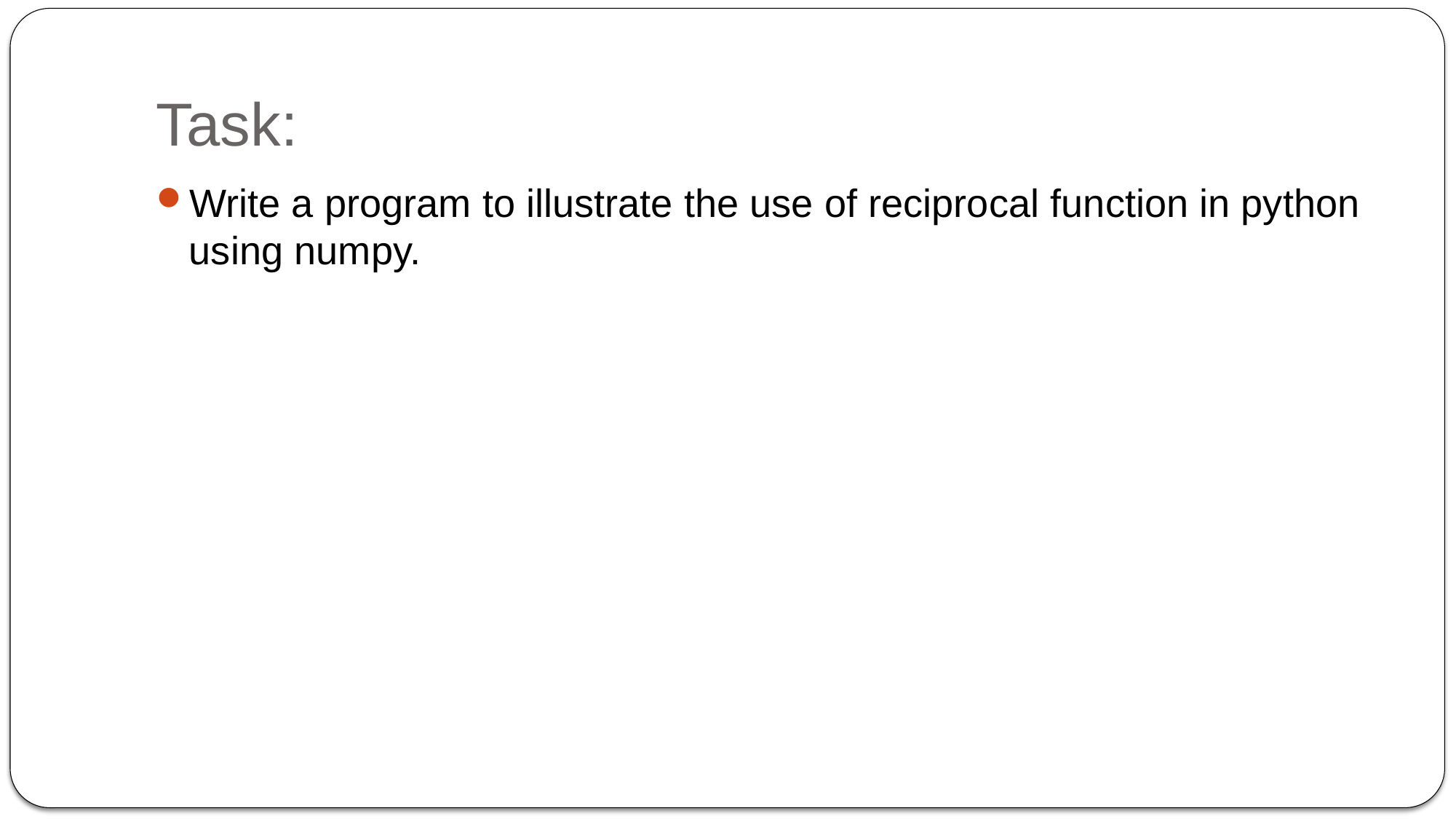

# Task:
Write a program to illustrate the use of reciprocal function in python using numpy.